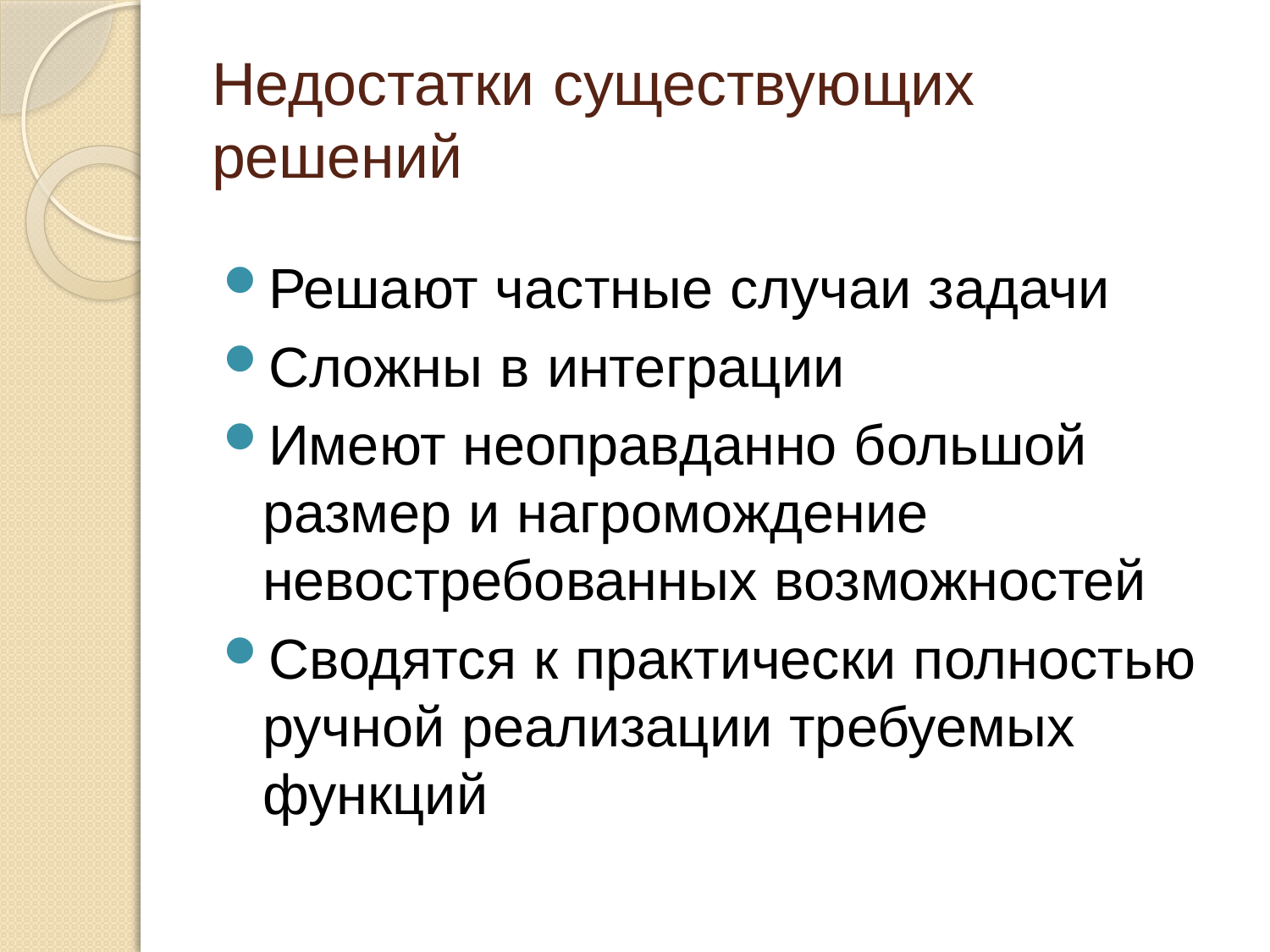

# Недостатки существующих решений
Решают частные случаи задачи
Сложны в интеграции
Имеют неоправданно большой размер и нагромождение невостребованных возможностей
Сводятся к практически полностью ручной реализации требуемых функций